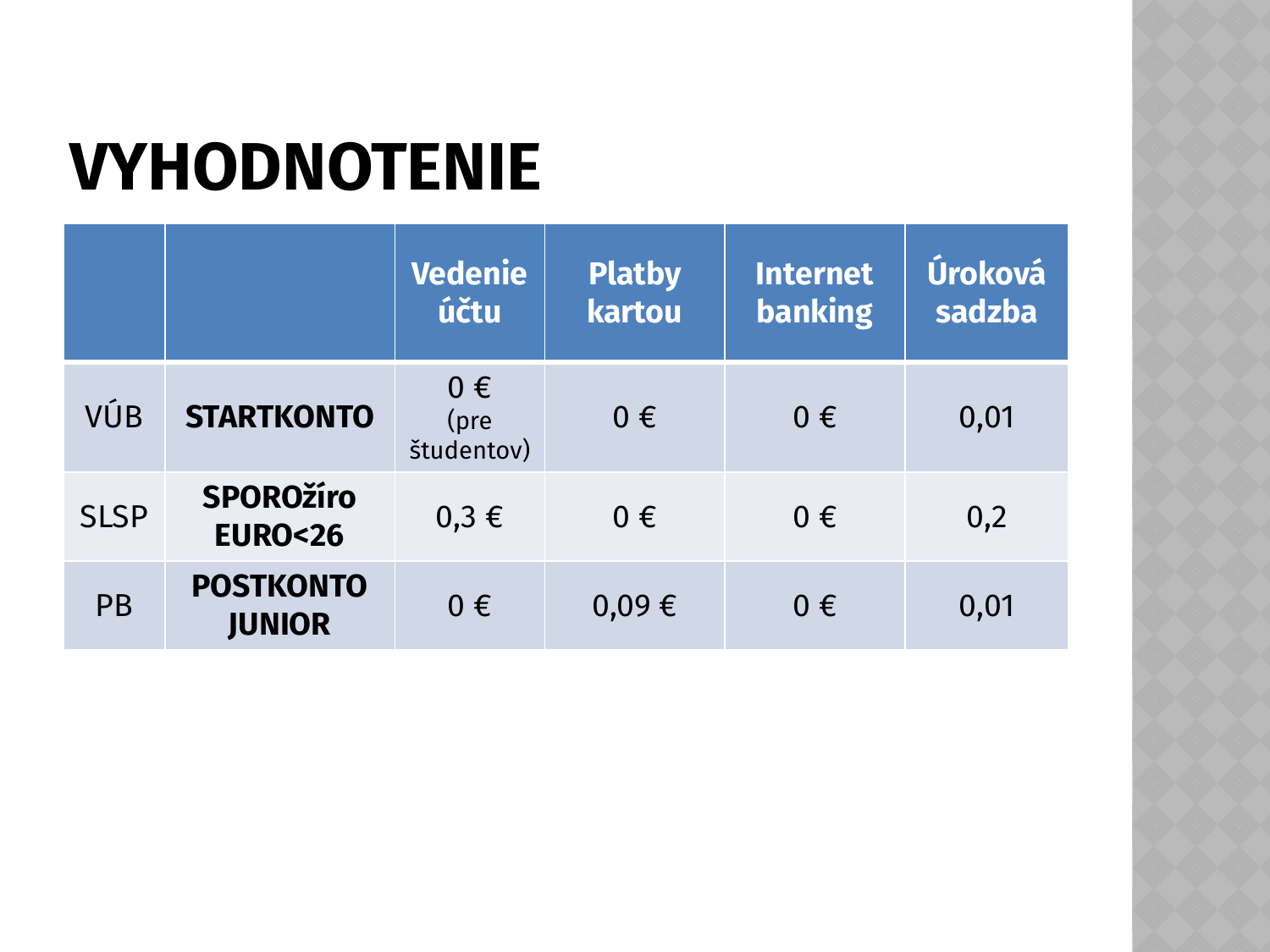

# Vyhodnotenie
|  |  | Vedenie účtu | Platby kartou | Internet banking | Úroková sadzba |
| --- | --- | --- | --- | --- | --- |
| VÚB | STARTKONTO | 0 € (pre študentov) | 0 € | 0 € | 0,01 |
| SLSP | SPOROžíro EURO<26 | 0,3 € | 0 € | 0 € | 0,2 |
| PB | POSTKONTO JUNIOR | 0 € | 0,09 € | 0 € | 0,01 |